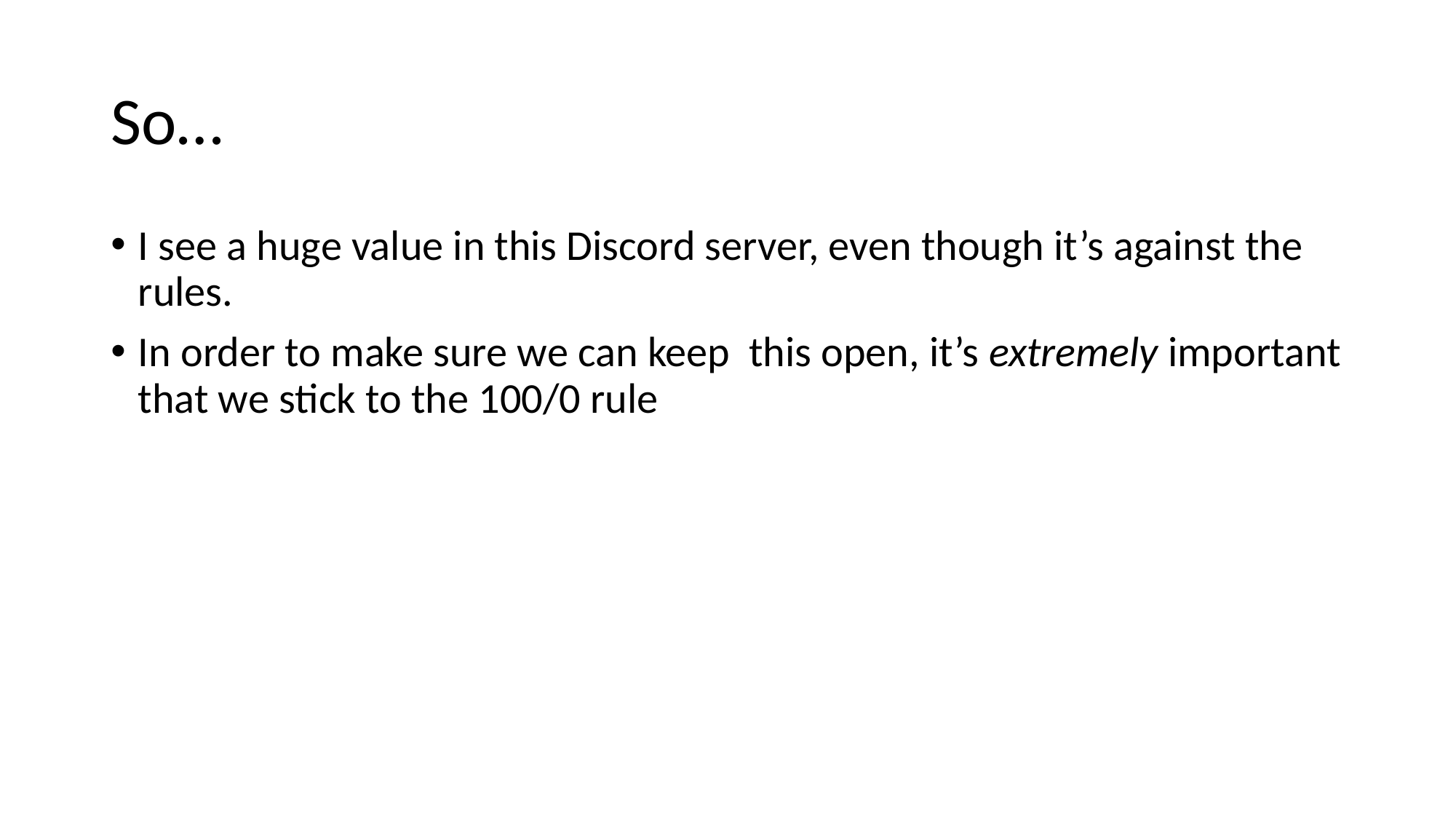

# So…
I see a huge value in this Discord server, even though it’s against the rules.
In order to make sure we can keep  this open, it’s extremely important that we stick to the 100/0 rule